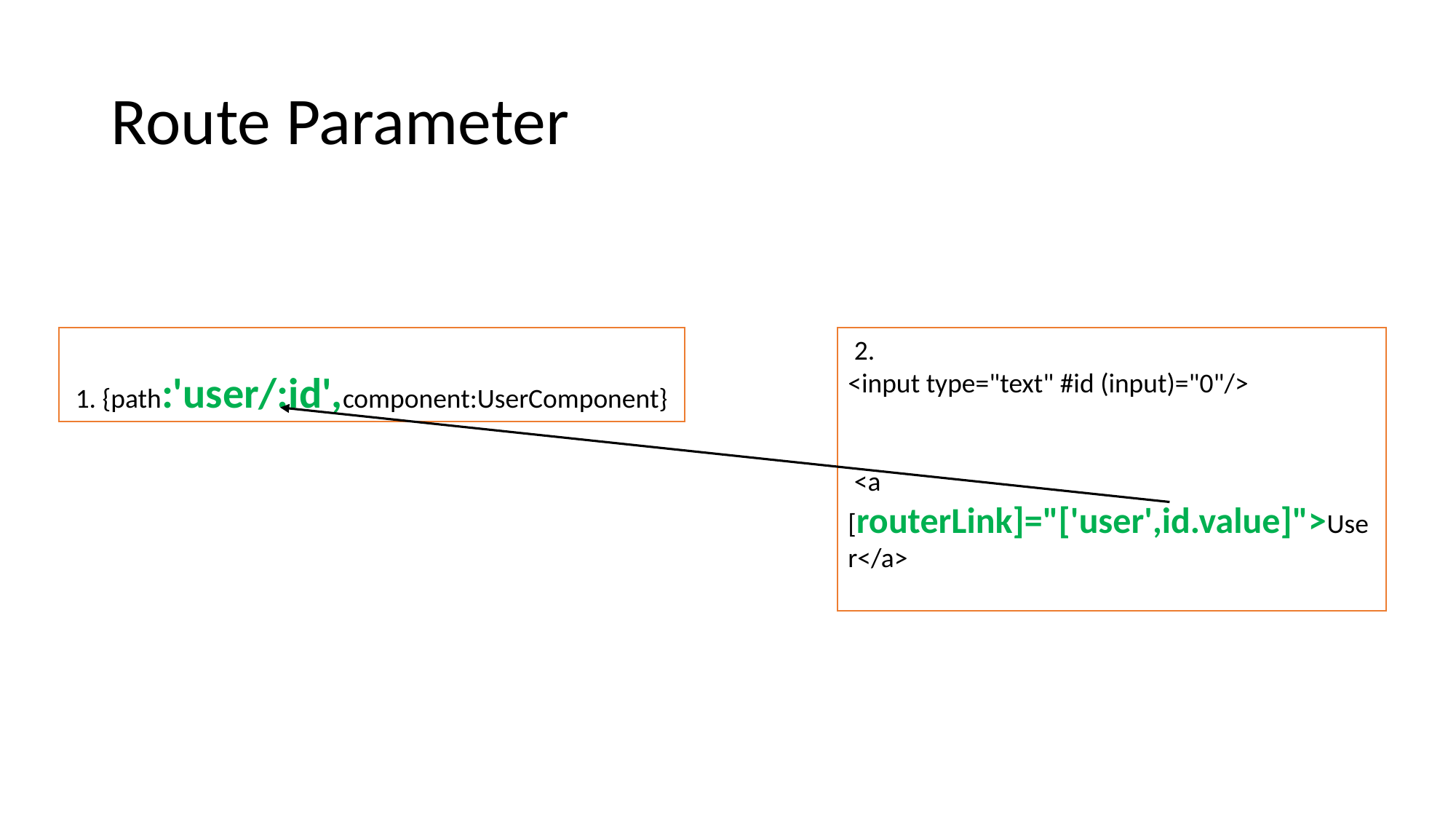

# Route Parameter

 1. {path:'user/:id',component:UserComponent}
 2.
<input type="text" #id (input)="0"/>

 <a [routerLink]="['user',id.value]">User</a>